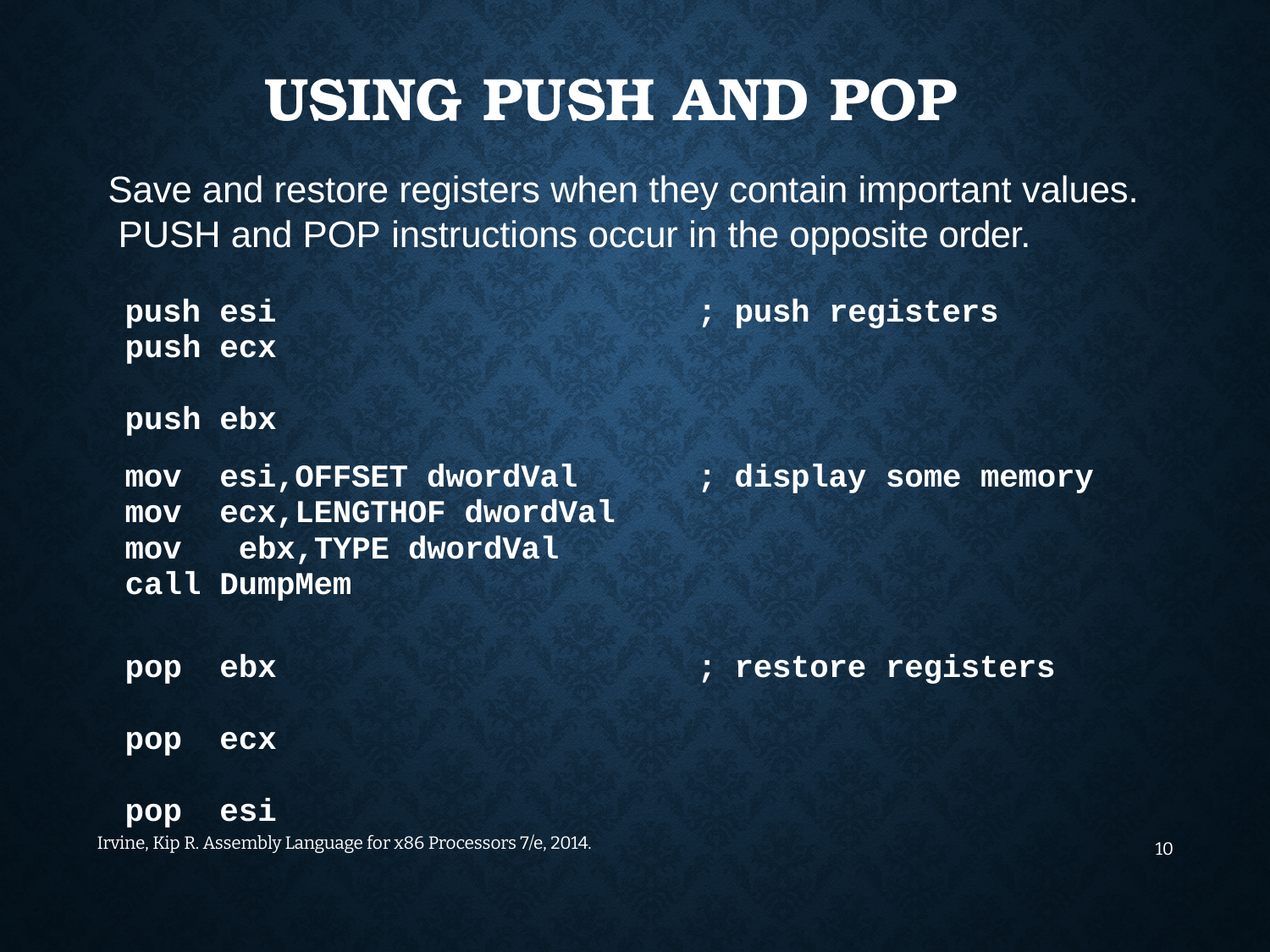

# Using PUSH and POP
Save and restore registers when they contain important values.  PUSH and POP instructions occur in the opposite order.
| push push push | esi ecx ebx | ; | push registers |
| --- | --- | --- | --- |
| mov mov mov call | esi,OFFSET dwordVal ecx,LENGTHOF dwordVal ebx,TYPE dwordVal DumpMem | ; | display some memory |
| pop pop pop | ebx ecx esi | ; | restore registers |
Irvine, Kip R. Assembly Language for x86 Processors 7/e, 2014.
10